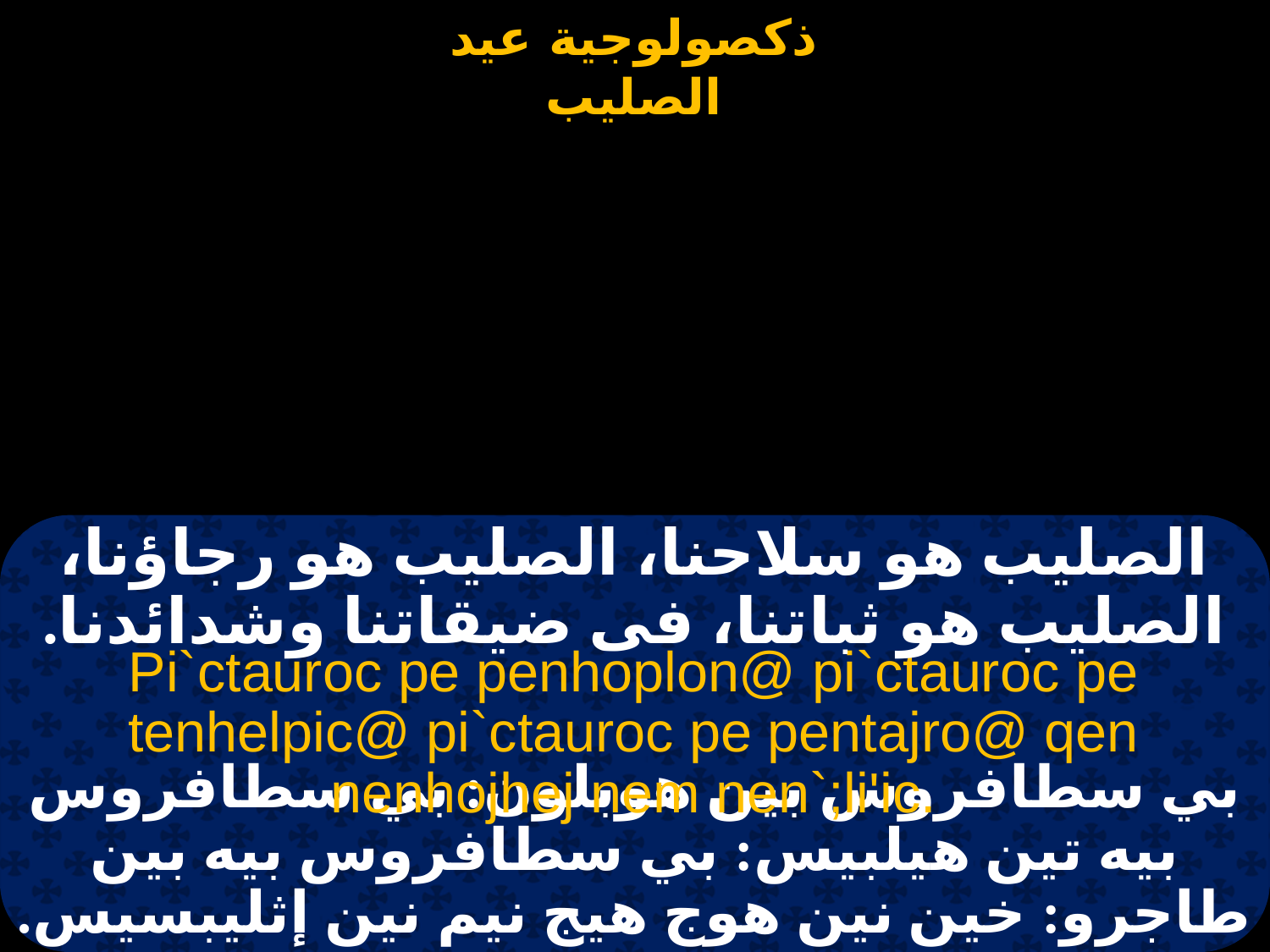

#
الصليب هو سلاحنا، الصليب هو رجاؤنا، الصليب هو ثباتنا، فى ضيقاتنا وشدائدنا.
Pi`ctauroc pe penhoplon@ pi`ctauroc pe tenhelpic@ pi`ctauroc pe pentajro@ qen nenhojhej nem nen`;li'ic.
بي سطافروس بين هوبلون: بي سطافروس بيه تين هيلبيس: بي سطافروس بيه بين طاجرو: خين نين هوج هيج نيم نين إثليبسيس.